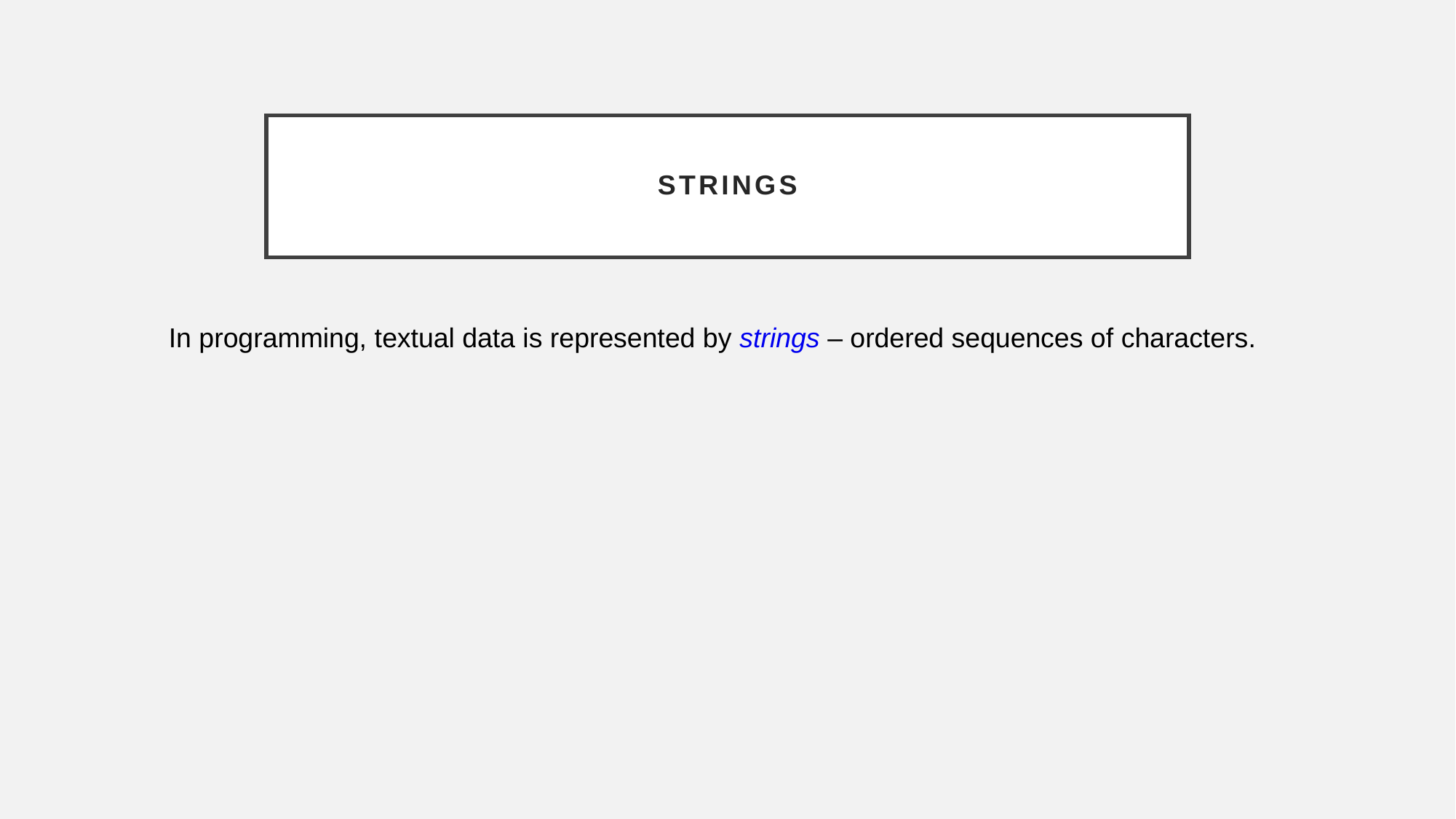

# Strings
In programming, textual data is represented by strings – ordered sequences of characters.